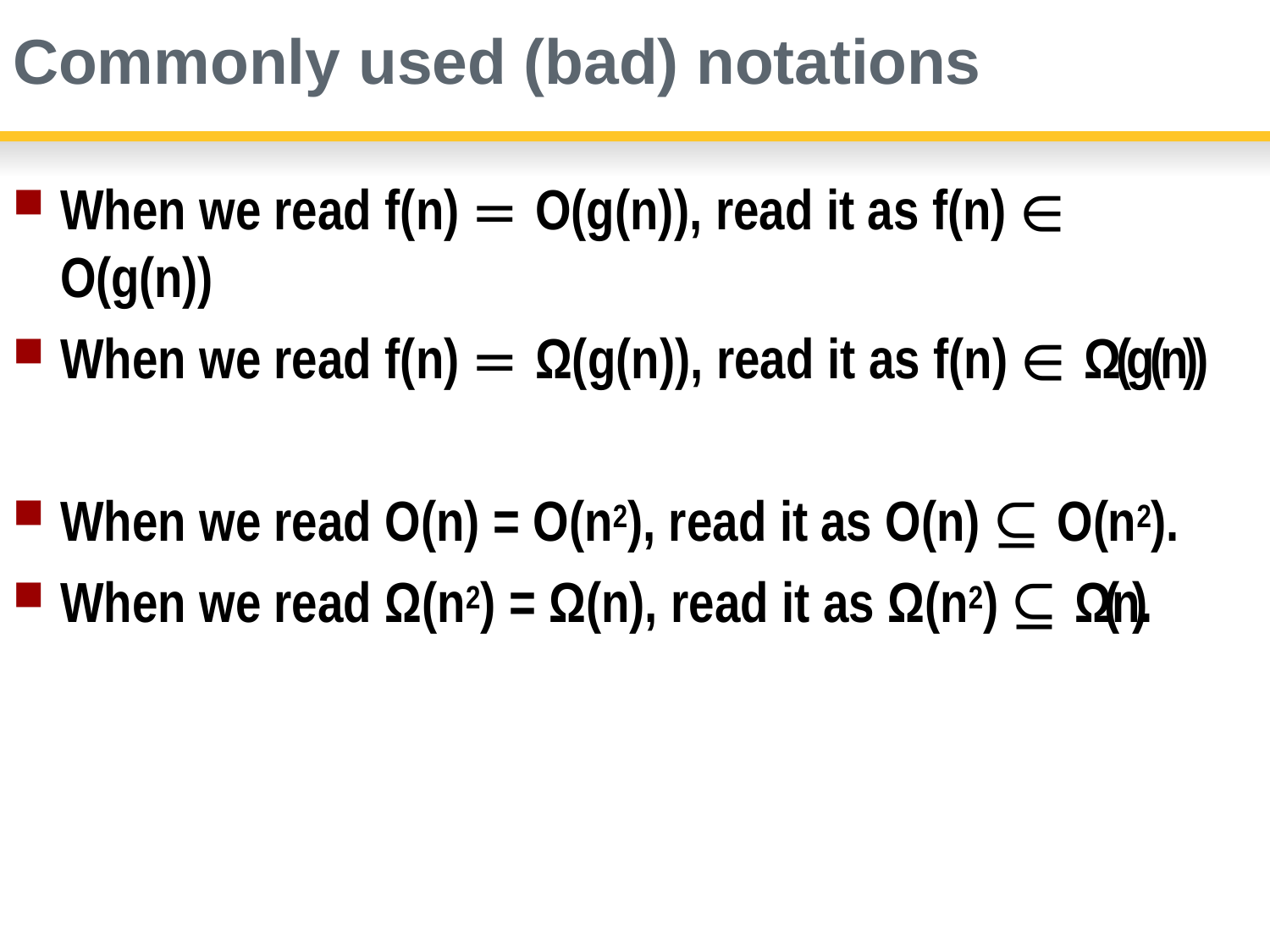

# Commonly used (bad) notations
When we read f(n) = O(g(n)), read it as f(n) ∈ O(g(n))
When we read f(n) = Ω(g(n)), read it as f(n) ∈ Ω(g(n))
When we read O(n) = O(n2), read it as O(n) ⊆ O(n2).
When we read Ω(n2) = Ω(n), read it as Ω(n2) ⊆ Ω(n).